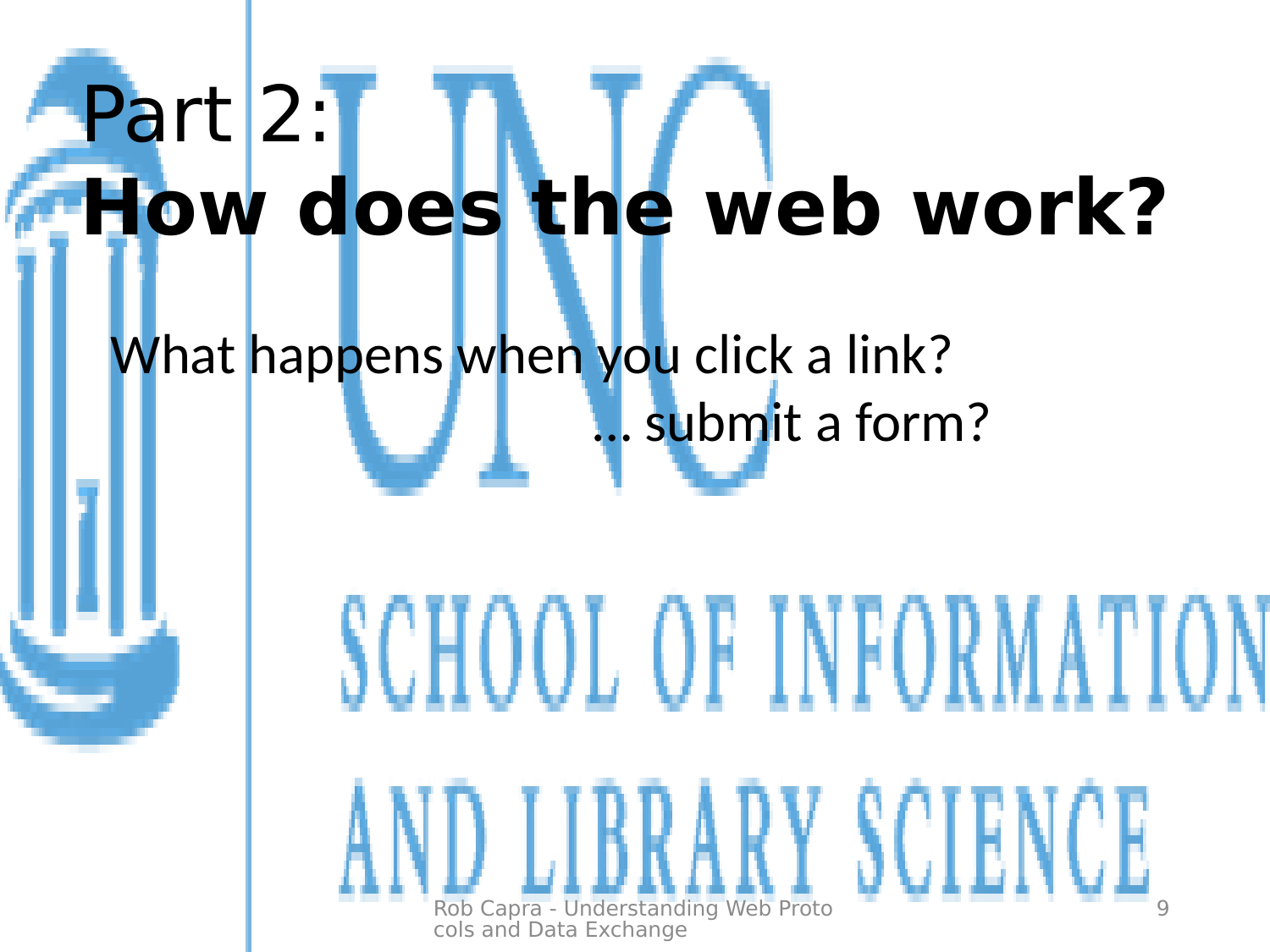

Part 2:
How does the web work?
What happens when you click a link?
                                      … submit a form?
Rob Capra - Understanding Web Protocols and Data Exchange
9